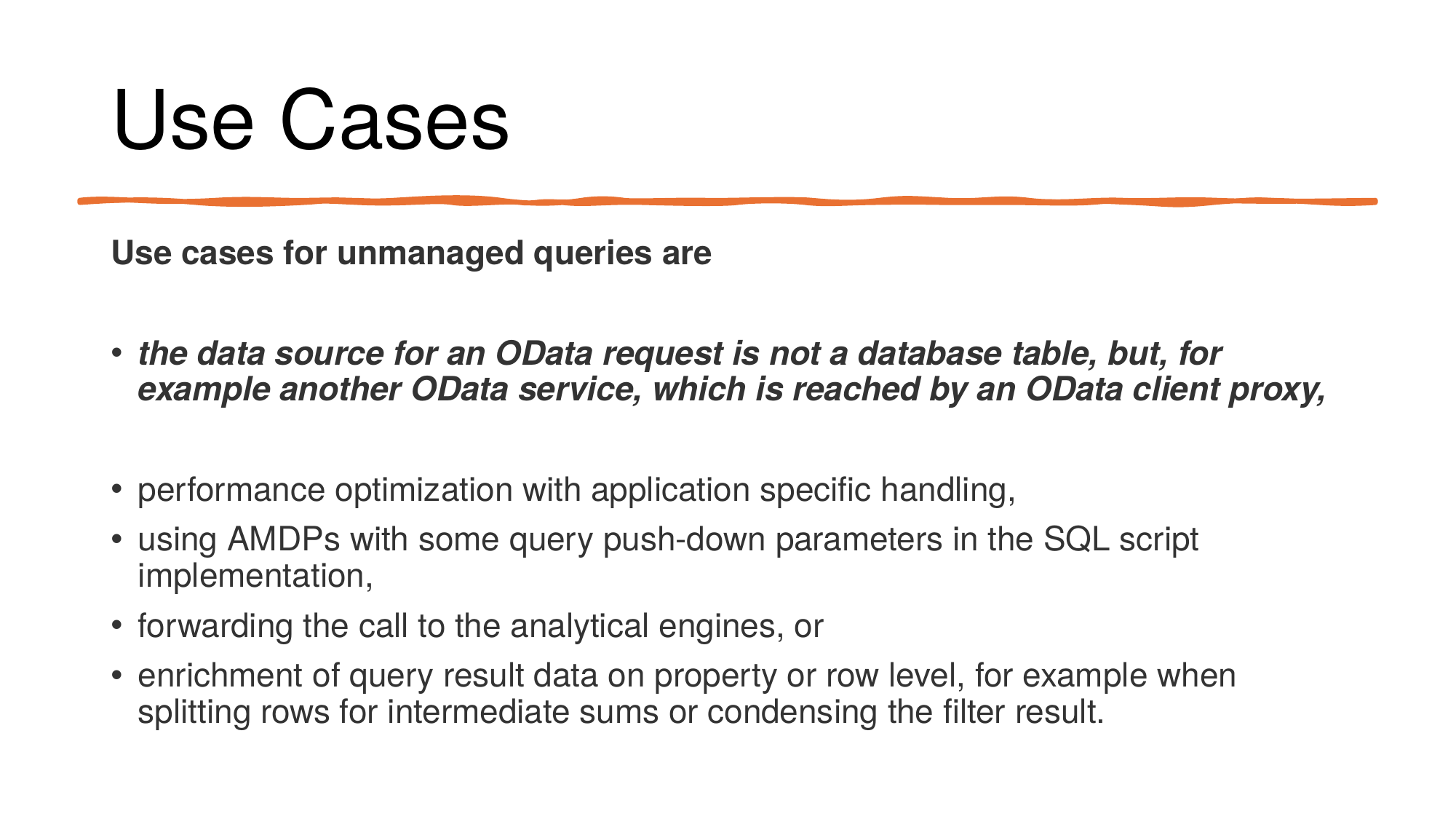

# Use Cases

Use cases for unmanaged queries are

the data source for an OData request is not a database table, but, for example another OData service, which is reached by an OData client proxy,

performance optimization with application specific handling,
using AMDPs with some query push-down parameters in the SQL script implementation,
forwarding the call to the analytical engines, or
enrichment of query result data on property or row level, for example when splitting rows for intermediate sums or condensing the filter result.